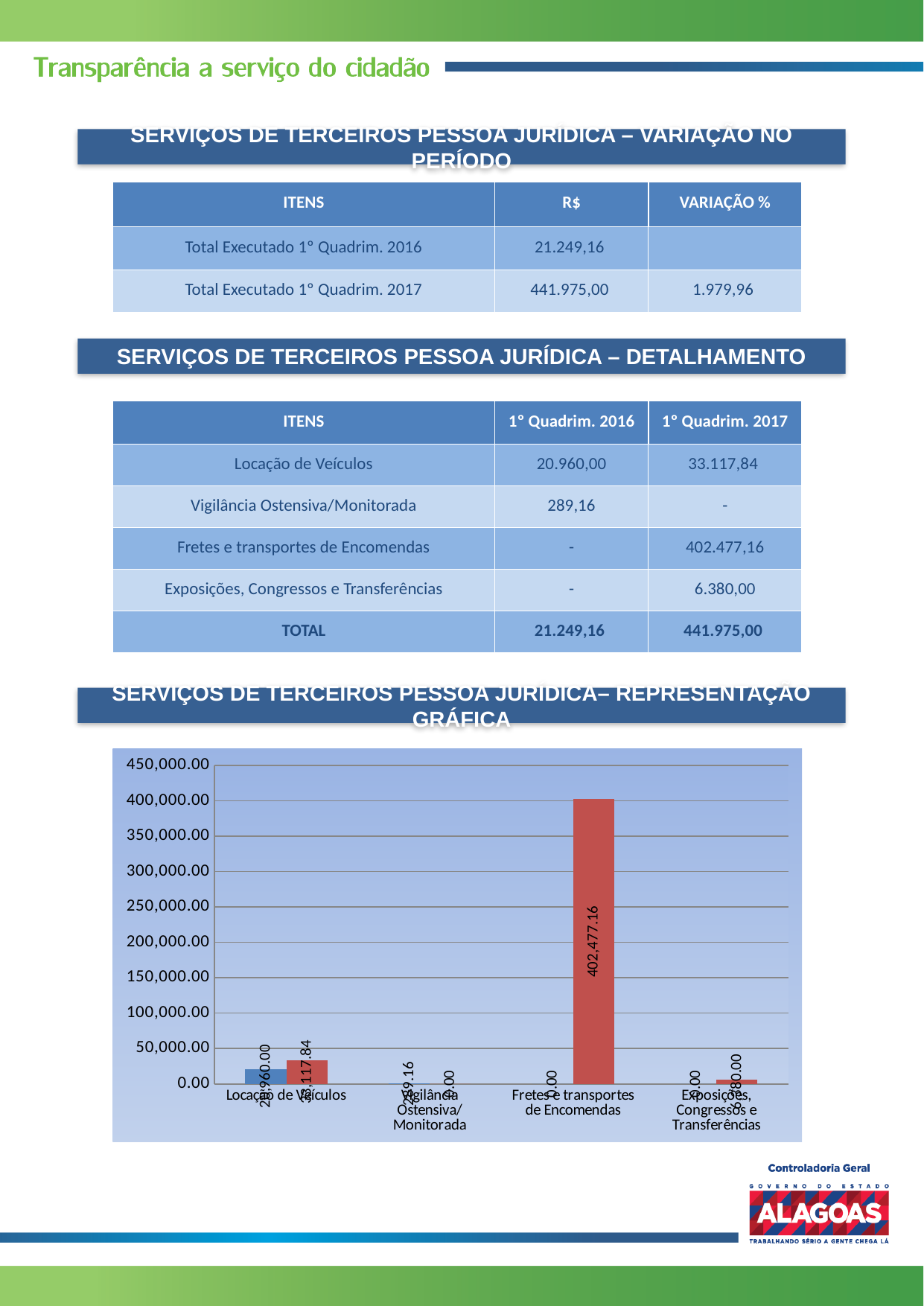

SERVIÇOS DE TERCEIROS PESSOA JURÍDICA – VARIAÇÃO NO PERÍODO
| ITENS | R$ | VARIAÇÃO % |
| --- | --- | --- |
| Total Executado 1º Quadrim. 2016 | 21.249,16 |  |
| Total Executado 1º Quadrim. 2017 | 441.975,00 | 1.979,96 |
SERVIÇOS DE TERCEIROS PESSOA JURÍDICA – DETALHAMENTO
| ITENS | 1º Quadrim. 2016 | 1º Quadrim. 2017 |
| --- | --- | --- |
| Locação de Veículos | 20.960,00 | 33.117,84 |
| Vigilância Ostensiva/Monitorada | 289,16 | - |
| Fretes e transportes de Encomendas | - | 402.477,16 |
| Exposições, Congressos e Transferências | - | 6.380,00 |
| TOTAL | 21.249,16 | 441.975,00 |
SERVIÇOS DE TERCEIROS PESSOA JURÍDICA– REPRESENTAÇÃO GRÁFICA

### Chart

| Category |  |  |
|---|---|---|
| Locação de Veículos | 20960.0 | 33117.84 |
| Vigilância Ostensiva/Monitorada | 289.16 | 0.0 |
| Fretes e transportes de Encomendas | 0.0 | 402477.16 |
| Exposições, Congressos e Transferências | 0.0 | 6380.0 |